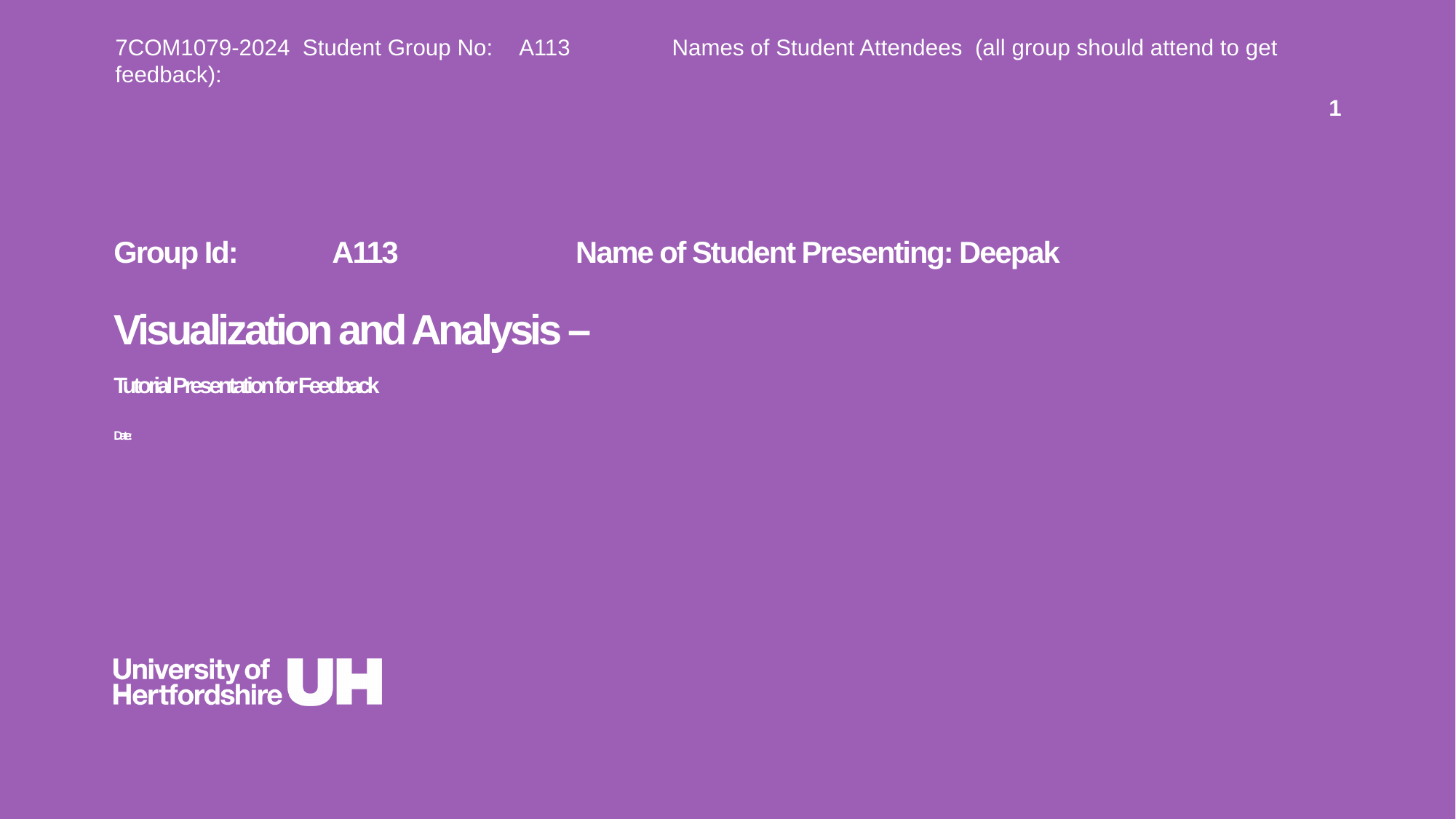

7COM1079-2024  Student Group No:    A113                Names of Student Attendees  (all group should attend to get feedback):
1
Group Id:              A113                          Name of Student Presenting: Deepak
# Visualization and Analysis – Tutorial Presentation for Feedback Date: